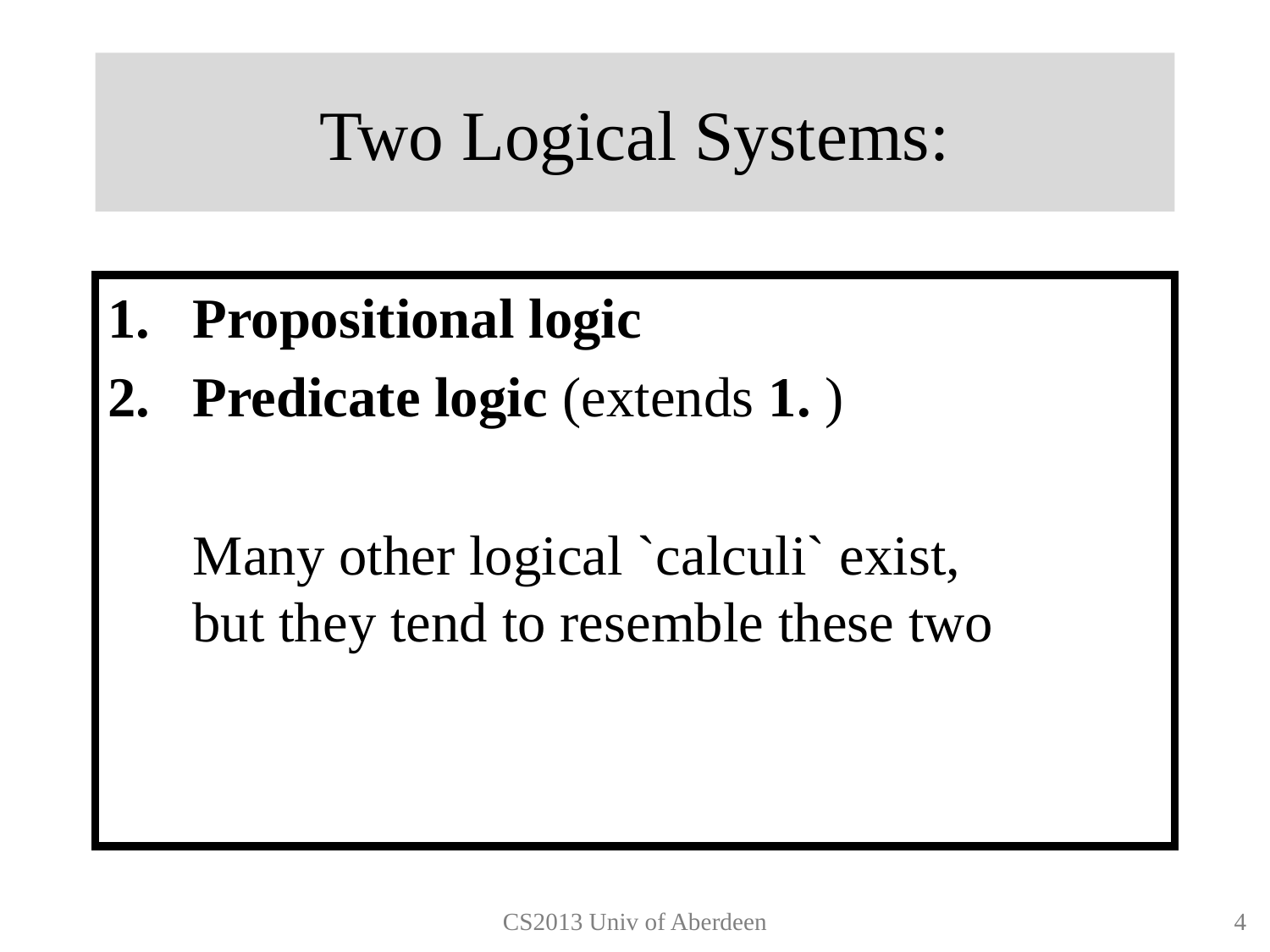

# Two Logical Systems:
Propositional logic
Predicate logic (extends 1. )

      Many other logical `calculi` exist,
but they tend to resemble these two
CS2013 Univ of Aberdeen
4